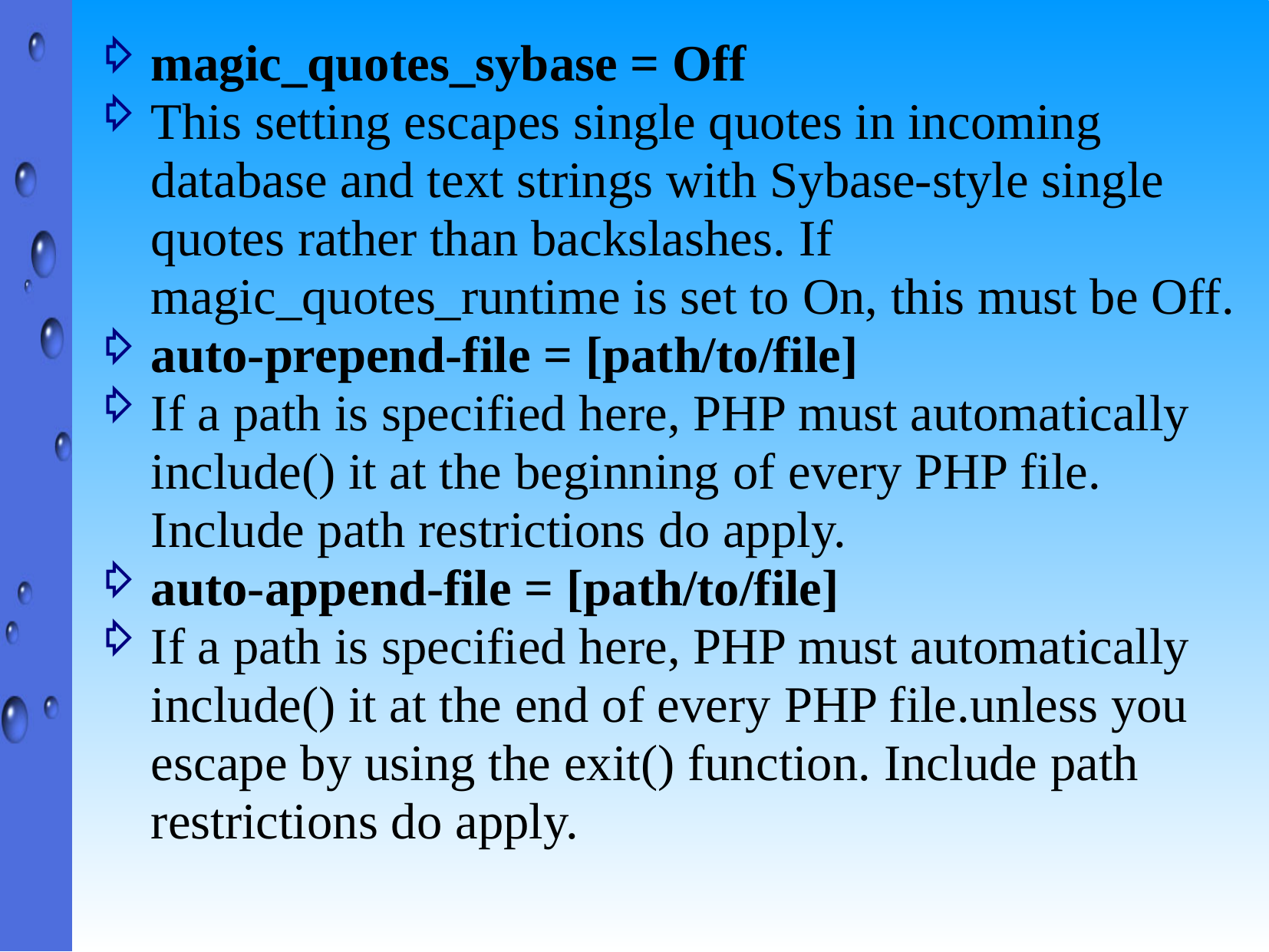

magic_quotes_sybase = Off
This setting escapes single quotes in incoming database and text strings with Sybase-style single quotes rather than backslashes. If magic_quotes_runtime is set to On, this must be Off.
auto-prepend-file = [path/to/file]
If a path is specified here, PHP must automatically include() it at the beginning of every PHP file. Include path restrictions do apply.
auto-append-file = [path/to/file]
If a path is specified here, PHP must automatically include() it at the end of every PHP file.unless you escape by using the exit() function. Include path restrictions do apply.